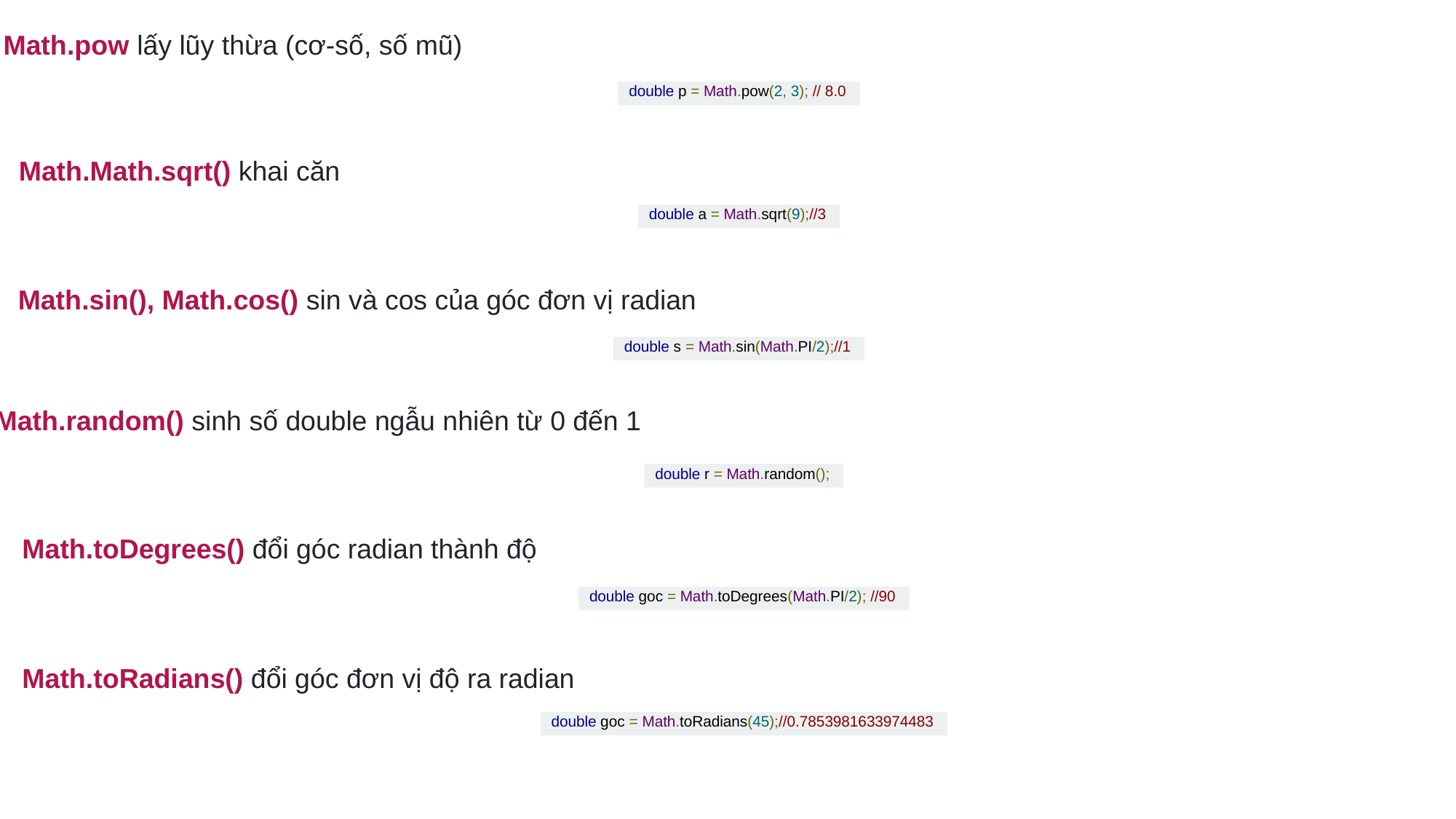

Math.pow lấy lũy thừa (cơ-số, số mũ)
double p = Math.pow(2, 3); // 8.0
Math.Math.sqrt() khai căn
double a = Math.sqrt(9);//3
Math.sin(), Math.cos() sin và cos của góc đơn vị radian
double s = Math.sin(Math.PI/2);//1
Math.random() sinh số double ngẫu nhiên từ 0 đến 1
double r = Math.random();
Math.toDegrees() đổi góc radian thành độ
double goc = Math.toDegrees(Math.PI/2); //90
Math.toRadians() đổi góc đơn vị độ ra radian
double goc = Math.toRadians(45);//0.7853981633974483